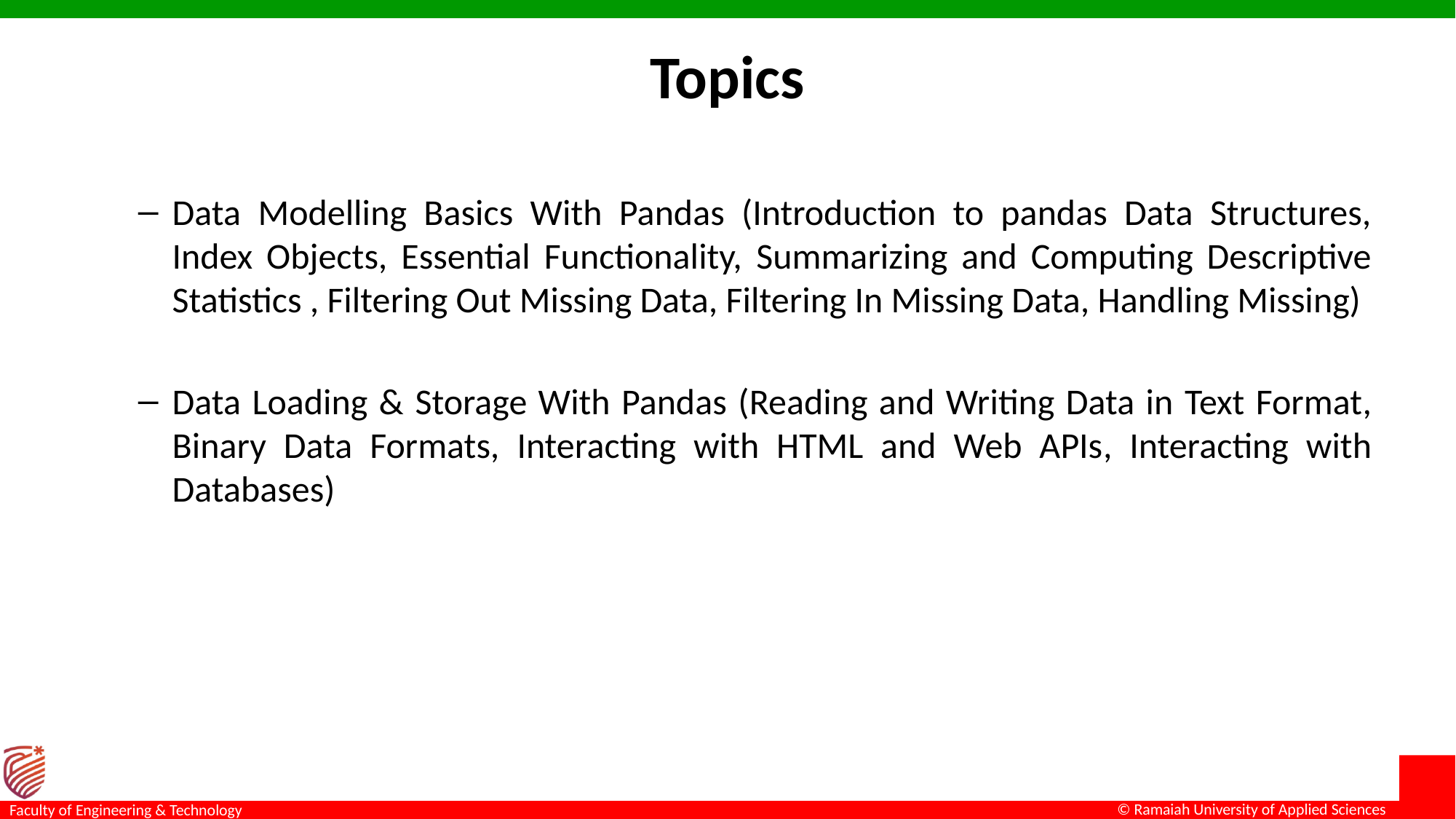

# Topics

Data Modelling Basics With Pandas (Introduction to pandas Data Structures, Index Objects, Essential Functionality, Summarizing and Computing Descriptive Statistics , Filtering Out Missing Data, Filtering In Missing Data, Handling Missing)

Data Loading & Storage With Pandas (Reading and Writing Data in Text Format, Binary Data Formats, Interacting with HTML and Web APIs, Interacting with Databases)